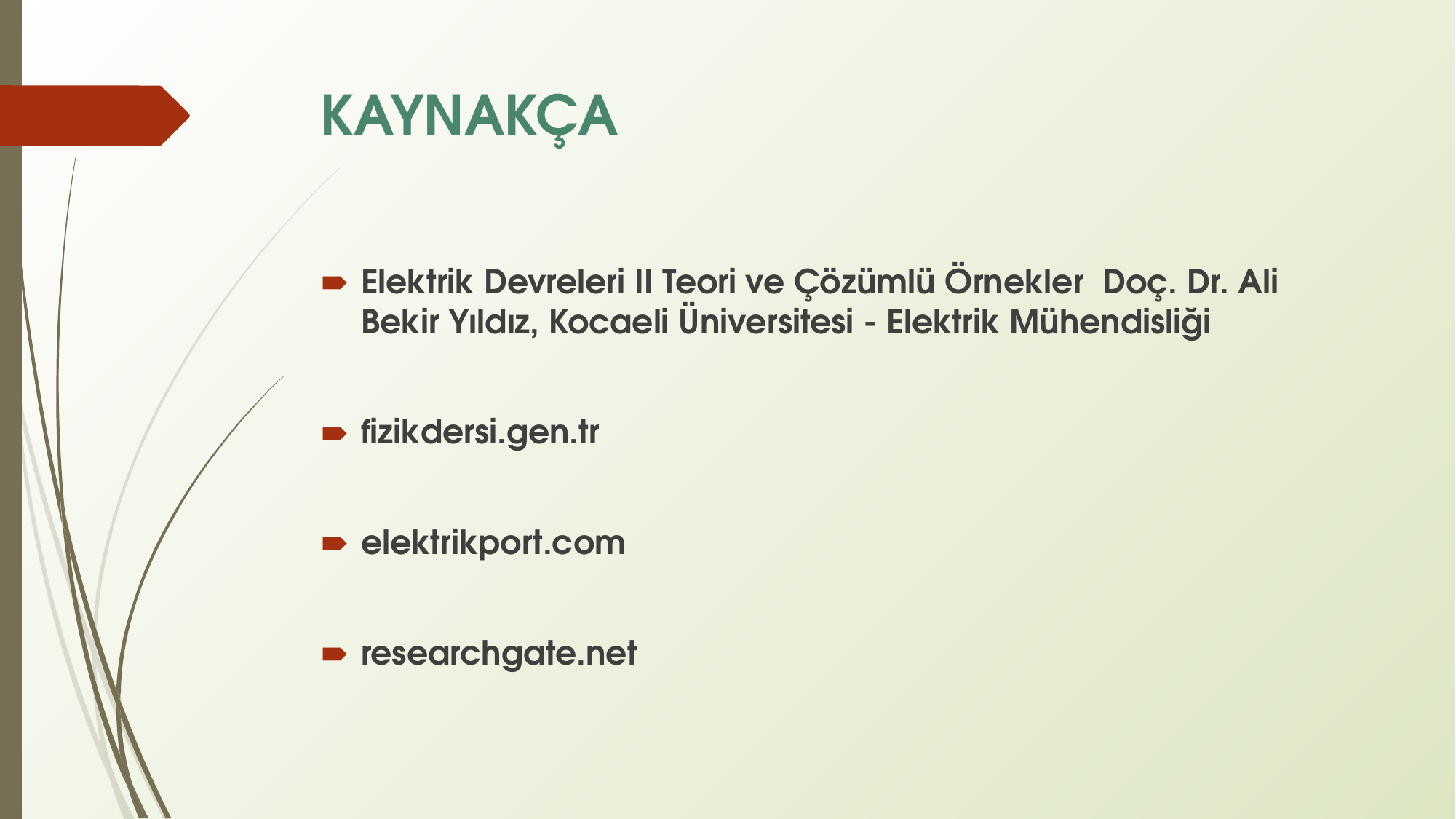

# KAYNAKÇA
Elektrik Devreleri II Teori ve Çözümlü Örnekler  Doç. Dr. Ali Bekir Yıldız, Kocaeli Üniversitesi - Elektrik Mühendisliği

fizikdersi.gen.tr

elektrikport.com

researchgate.net